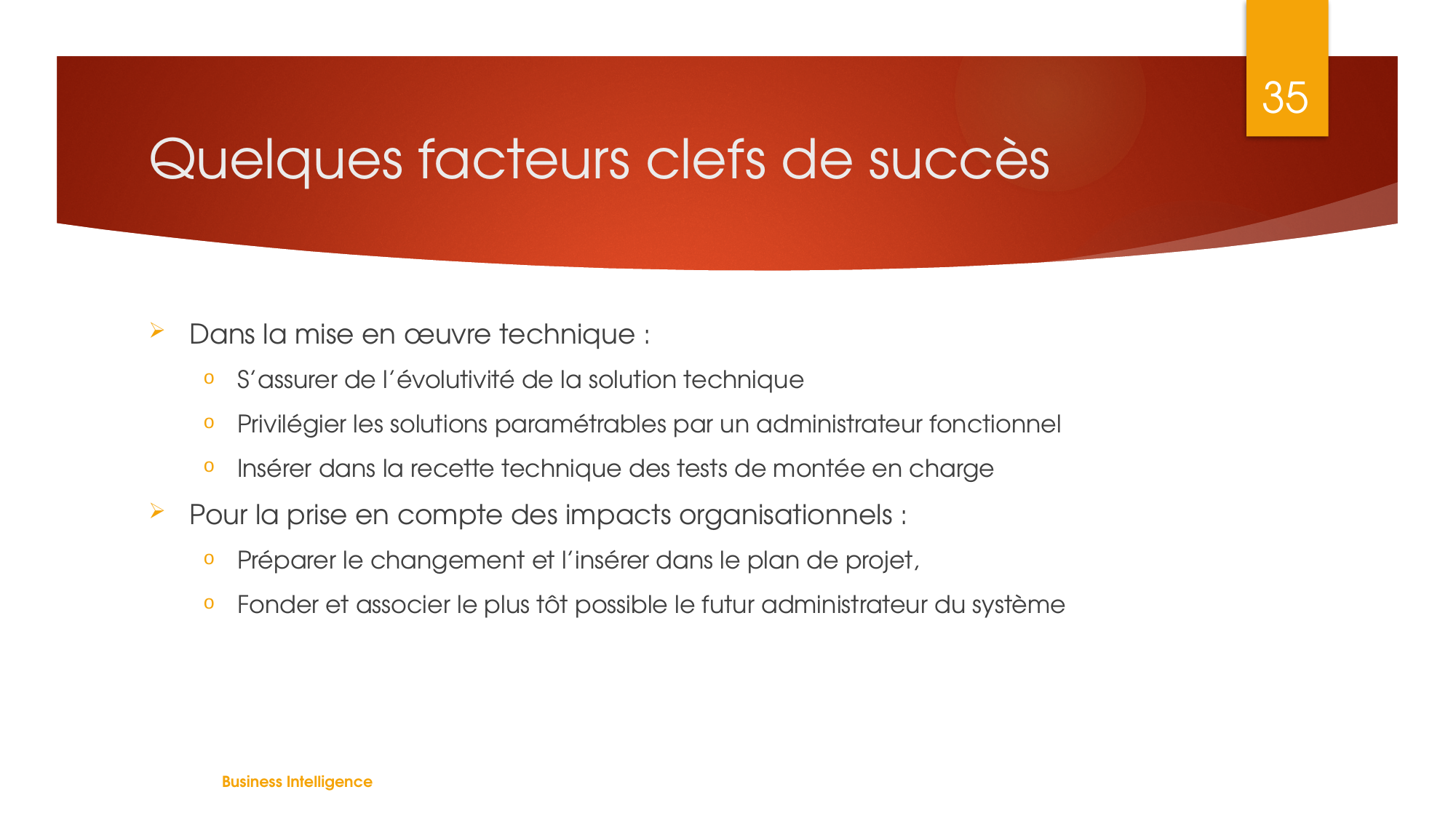

35
# Quelques facteurs clefs de succès
Dans la mise en œuvre technique :
S’assurer de l’évolutivité de la solution technique
Privilégier les solutions paramétrables par un administrateur fonctionnel
Insérer dans la recette technique des tests de montée en charge
Pour la prise en compte des impacts organisationnels :
Préparer le changement et l’insérer dans le plan de projet,
Fonder et associer le plus tôt possible le futur administrateur du système

Business Intelligence